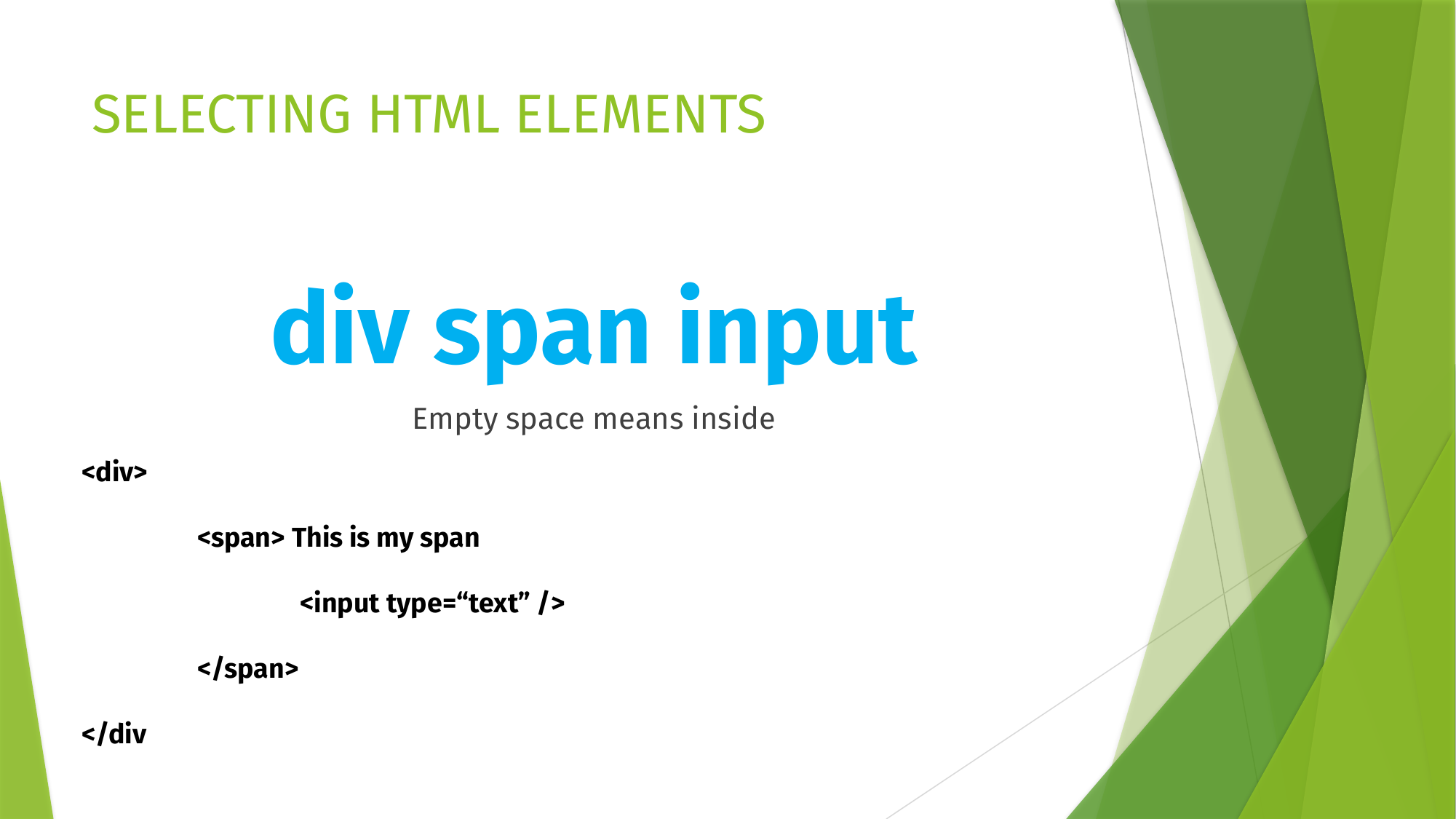

# SELECTING HTML ELEMENTS
div span input
Empty space means inside
<div>
  	 <span> This is my span
		<input type=“text” />
	 </span>
</div